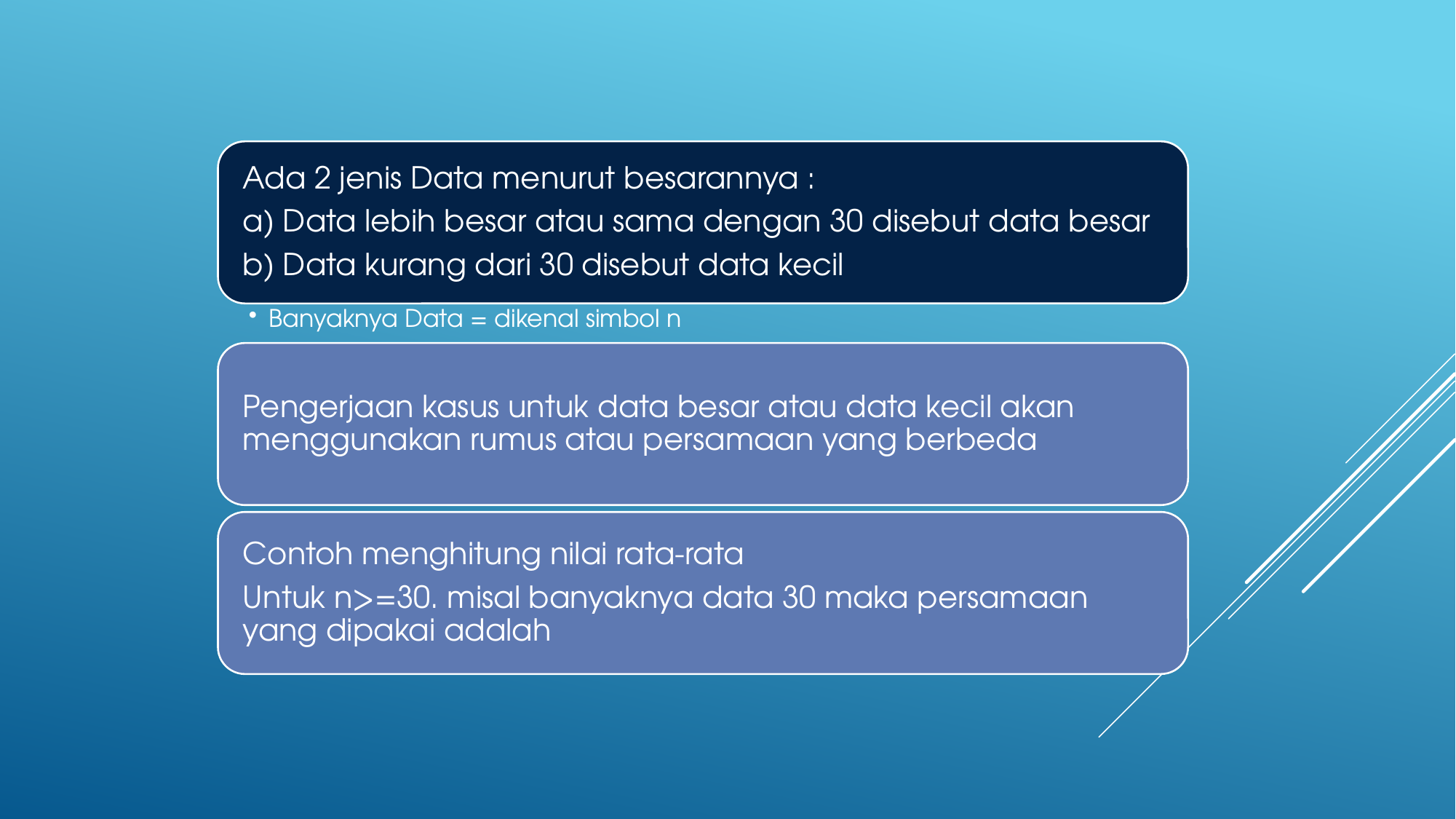

Ada 2 jenis Data menurut besarannya :
a) Data lebih besar atau sama dengan 30 disebut data besar
b) Data kurang dari 30 disebut data kecil
Banyaknya Data = dikenal simbol n
Pengerjaan kasus untuk data besar atau data kecil akan menggunakan rumus atau persamaan yang berbeda
Contoh menghitung nilai rata-rata
Untuk n>=30. misal banyaknya data 30 maka persamaan yang dipakai adalah